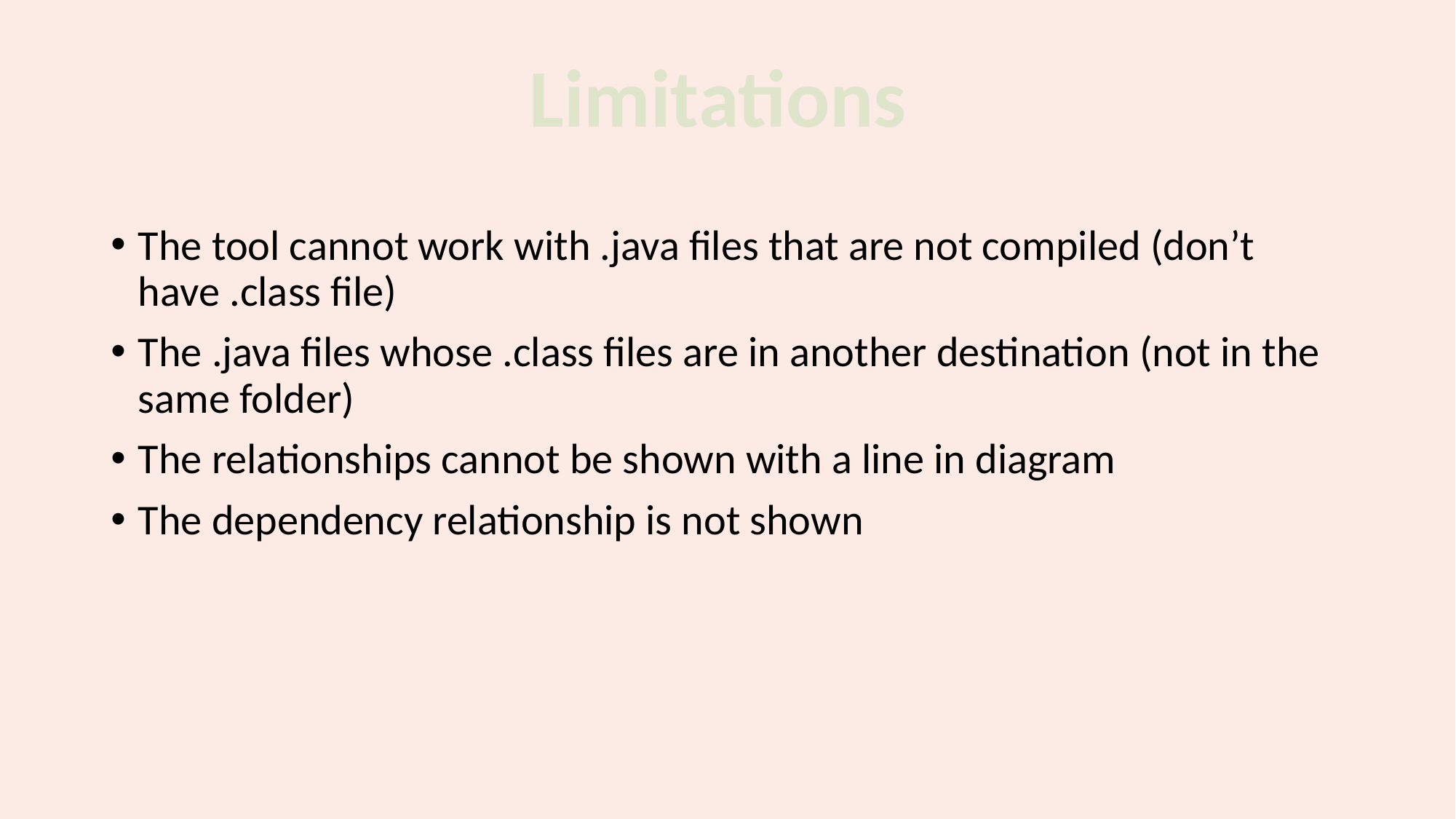

Limitations
The tool cannot work with .java files that are not compiled (don’t have .class file)
The .java files whose .class files are in another destination (not in the same folder)
The relationships cannot be shown with a line in diagram
The dependency relationship is not shown